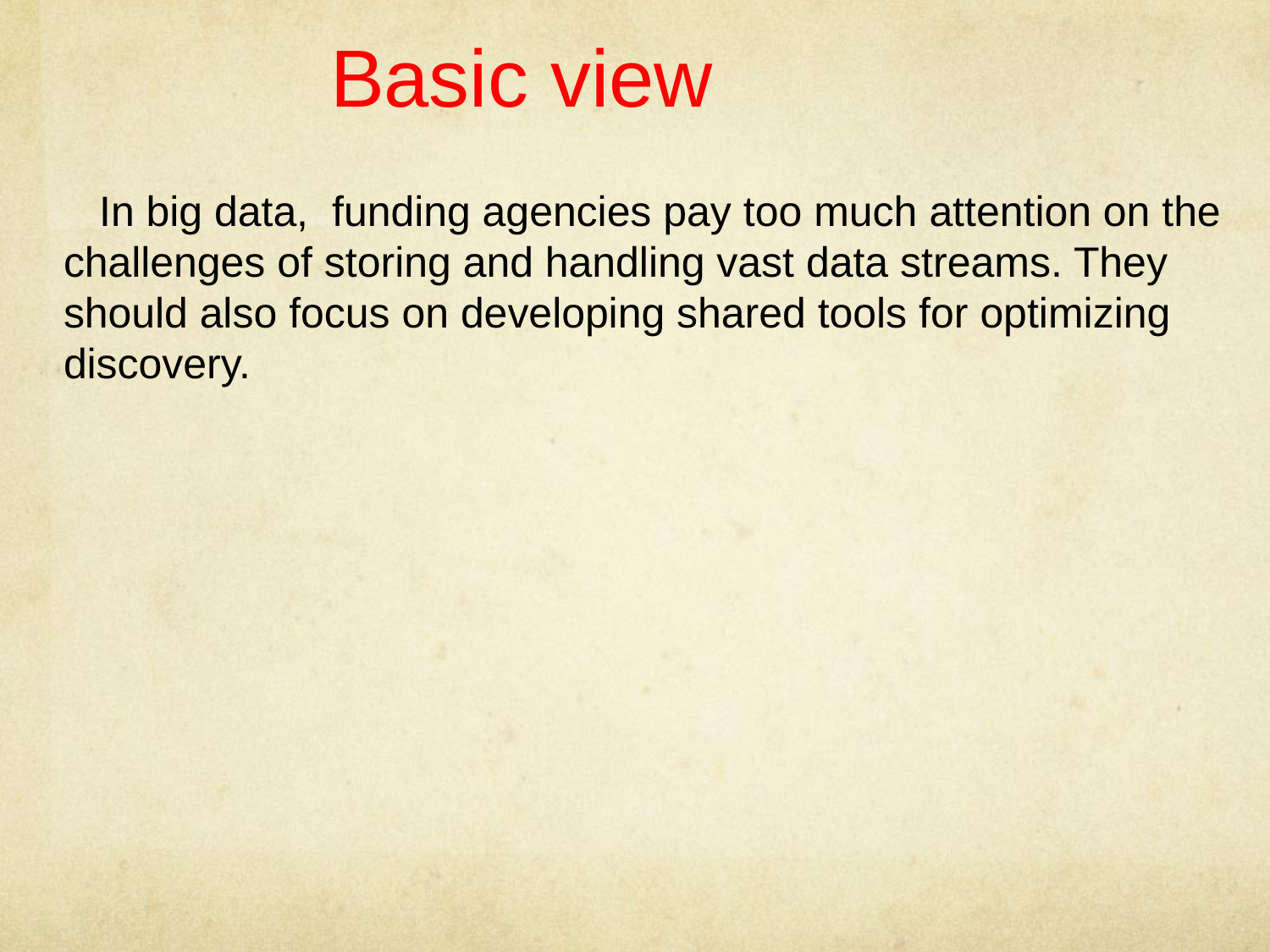

Basic view

   In big data,  funding agencies pay too much attention on the challenges of storing and handling vast data streams. They should also focus on developing shared tools for optimizing discovery.